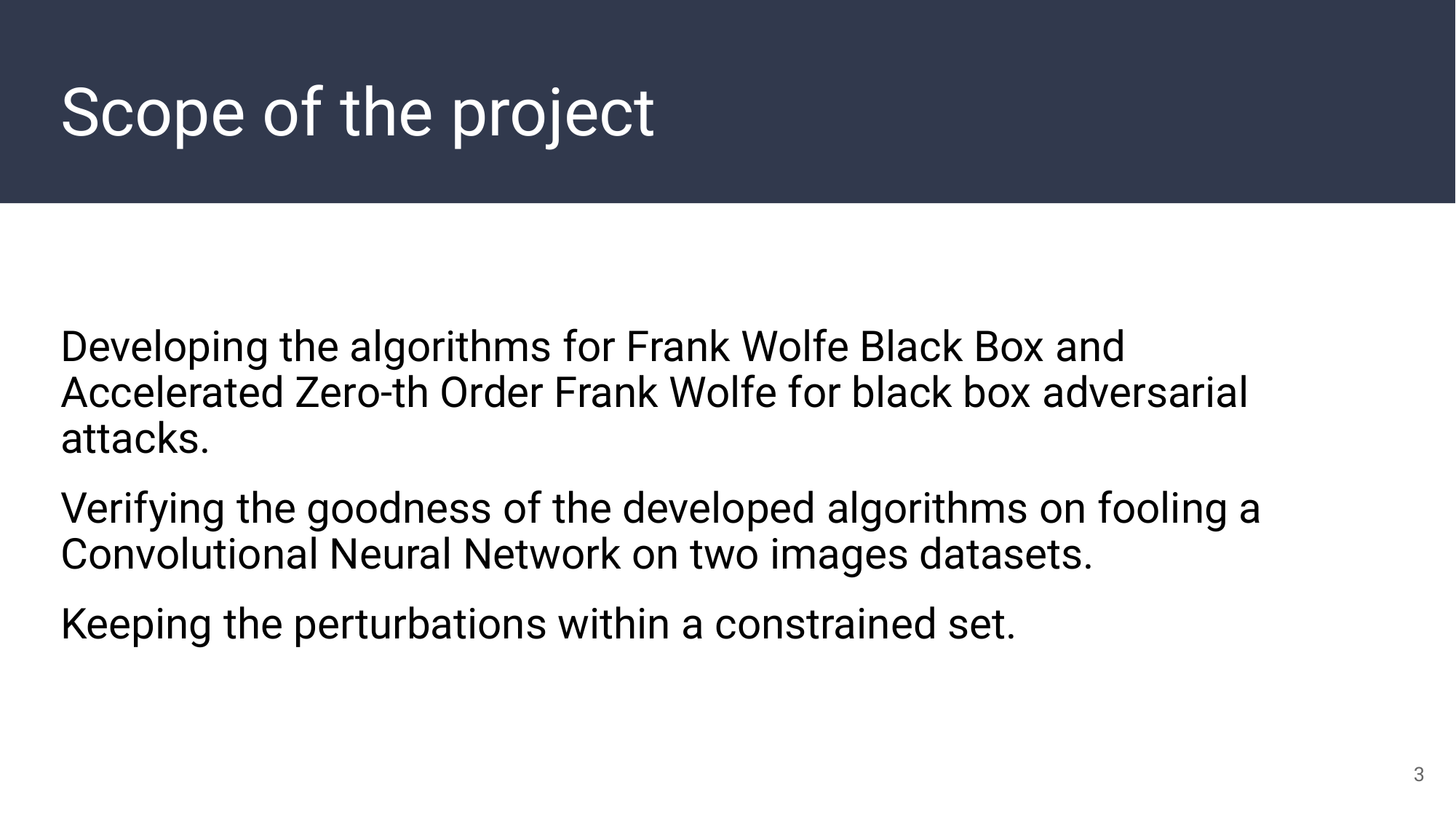

# Scope of the project
Developing the algorithms for Frank Wolfe Black Box and Accelerated Zero-th Order Frank Wolfe for black box adversarial attacks.
Verifying the goodness of the developed algorithms on fooling a Convolutional Neural Network on two images datasets.
Keeping the perturbations within a constrained set.
3